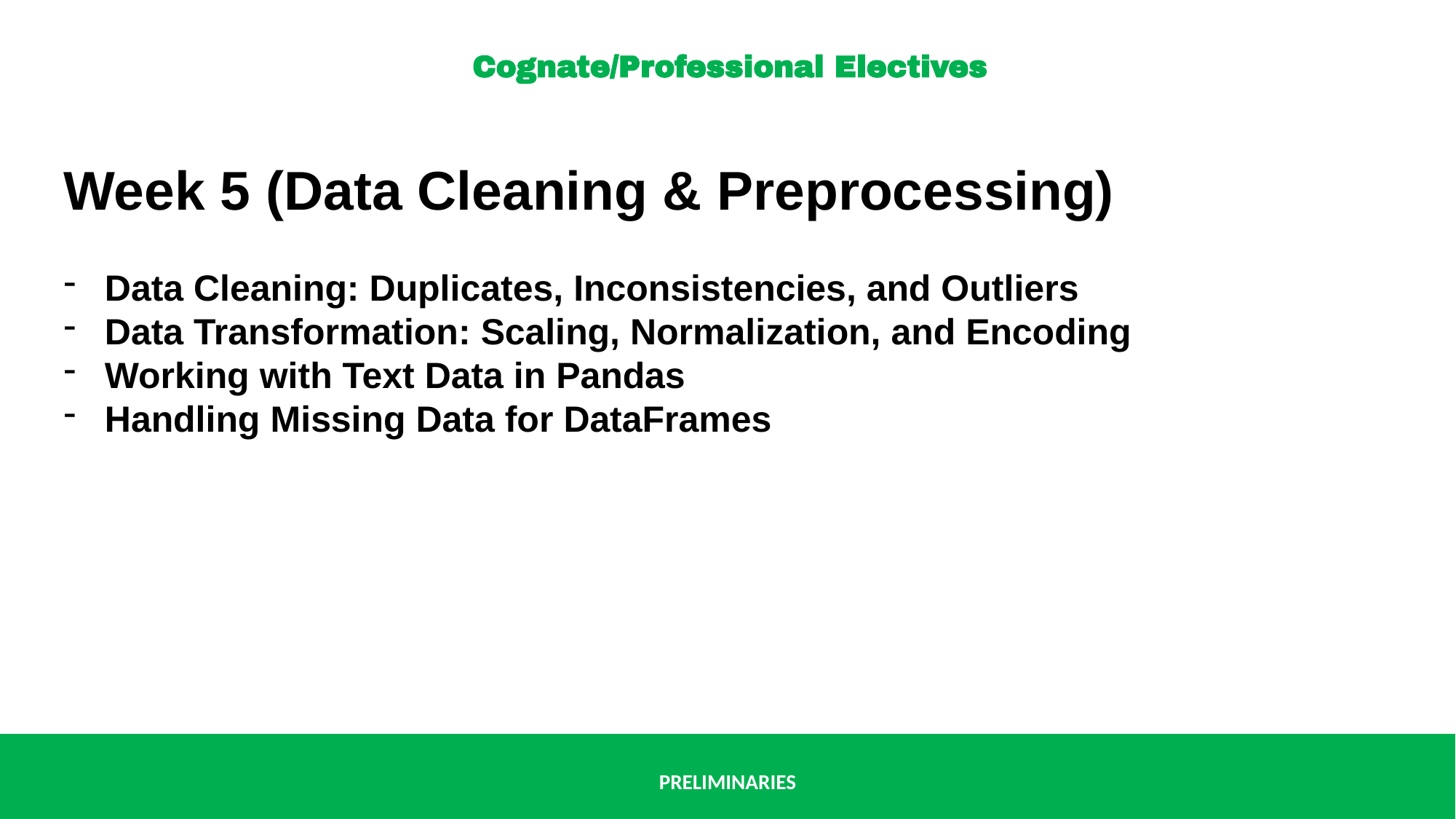

Week 5 (Data Cleaning & Preprocessing)

Data Cleaning: Duplicates, Inconsistencies, and Outliers
Data Transformation: Scaling, Normalization, and Encoding
Working with Text Data in Pandas
Handling Missing Data for DataFrames